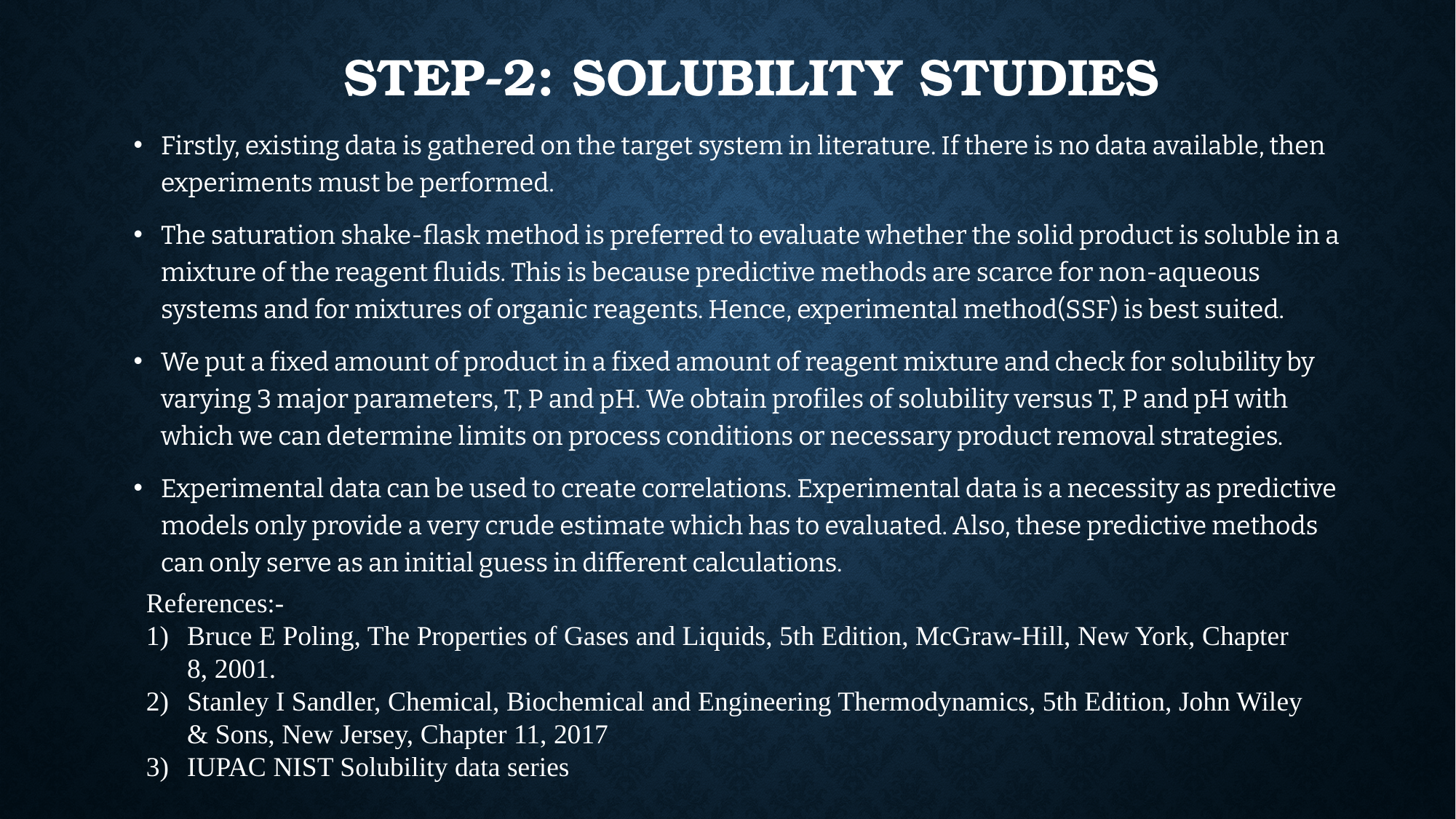

# Step-2: Solubility studies
Firstly, existing data is gathered on the target system in literature. If there is no data available, then experiments must be performed.
The saturation shake-flask method is preferred to evaluate whether the solid product is soluble in a mixture of the reagent fluids. This is because predictive methods are scarce for non-aqueous systems and for mixtures of organic reagents. Hence, experimental method(SSF) is best suited.
We put a fixed amount of product in a fixed amount of reagent mixture and check for solubility by varying 3 major parameters, T, P and pH. We obtain profiles of solubility versus T, P and pH with which we can determine limits on process conditions or necessary product removal strategies.
Experimental data can be used to create correlations. Experimental data is a necessity as predictive models only provide a very crude estimate which has to evaluated. Also, these predictive methods can only serve as an initial guess in different calculations.
References:-
Bruce E Poling, The Properties of Gases and Liquids, 5th Edition, McGraw-Hill, New York, Chapter 8, 2001.
Stanley I Sandler, Chemical, Biochemical and Engineering Thermodynamics, 5th Edition, John Wiley & Sons, New Jersey, Chapter 11, 2017
IUPAC NIST Solubility data series